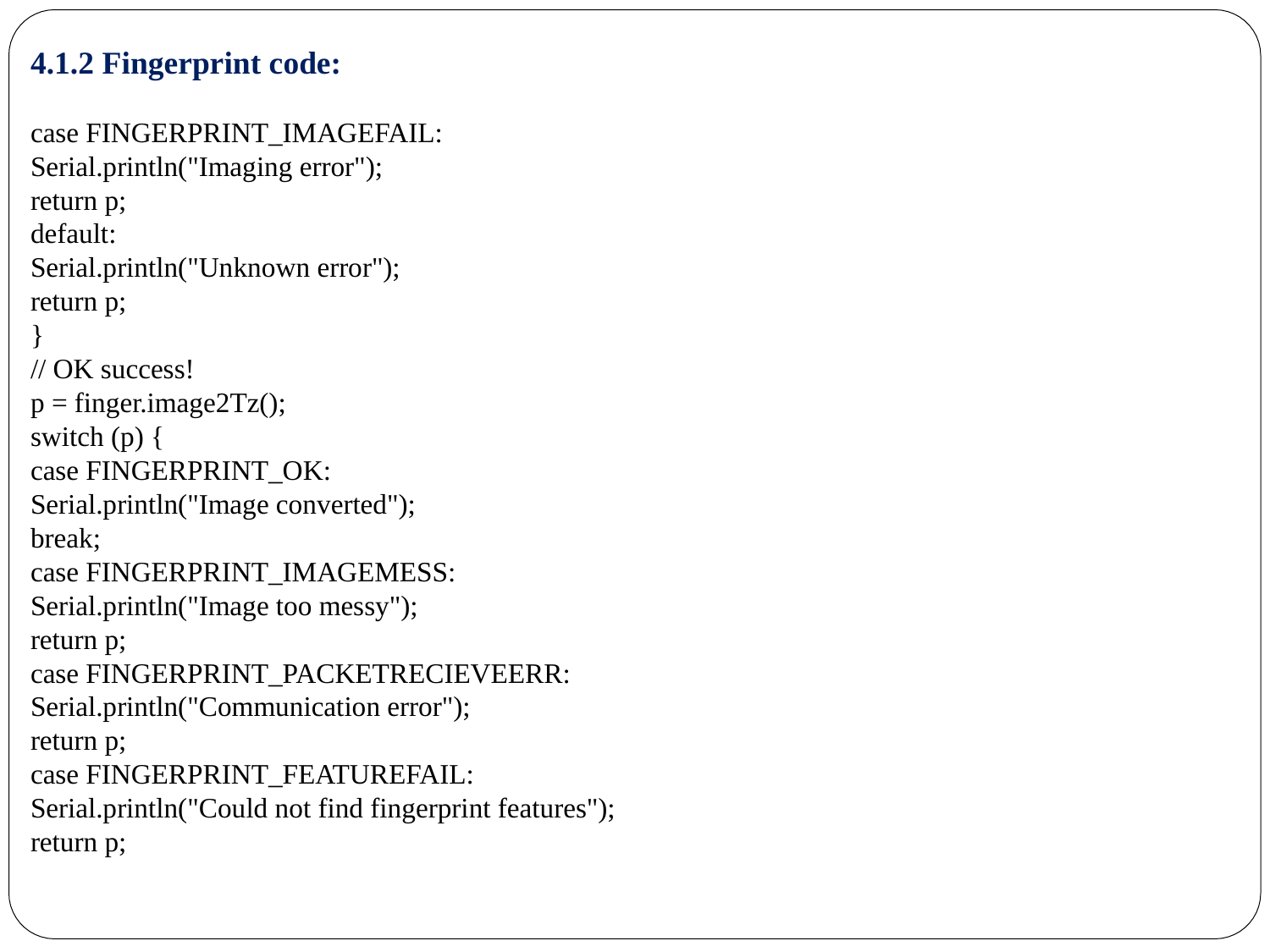

4.1.2 Fingerprint code:

case FINGERPRINT_IMAGEFAIL:
Serial.println("Imaging error");
return p;
default:
Serial.println("Unknown error");
return p;
}
// OK success!
p = finger.image2Tz();
switch (p) {
case FINGERPRINT_OK:
Serial.println("Image converted");
break;
case FINGERPRINT_IMAGEMESS:
Serial.println("Image too messy");
return p;
case FINGERPRINT_PACKETRECIEVEERR:
Serial.println("Communication error");
return p;
case FINGERPRINT_FEATUREFAIL:
Serial.println("Could not find fingerprint features");
return p;